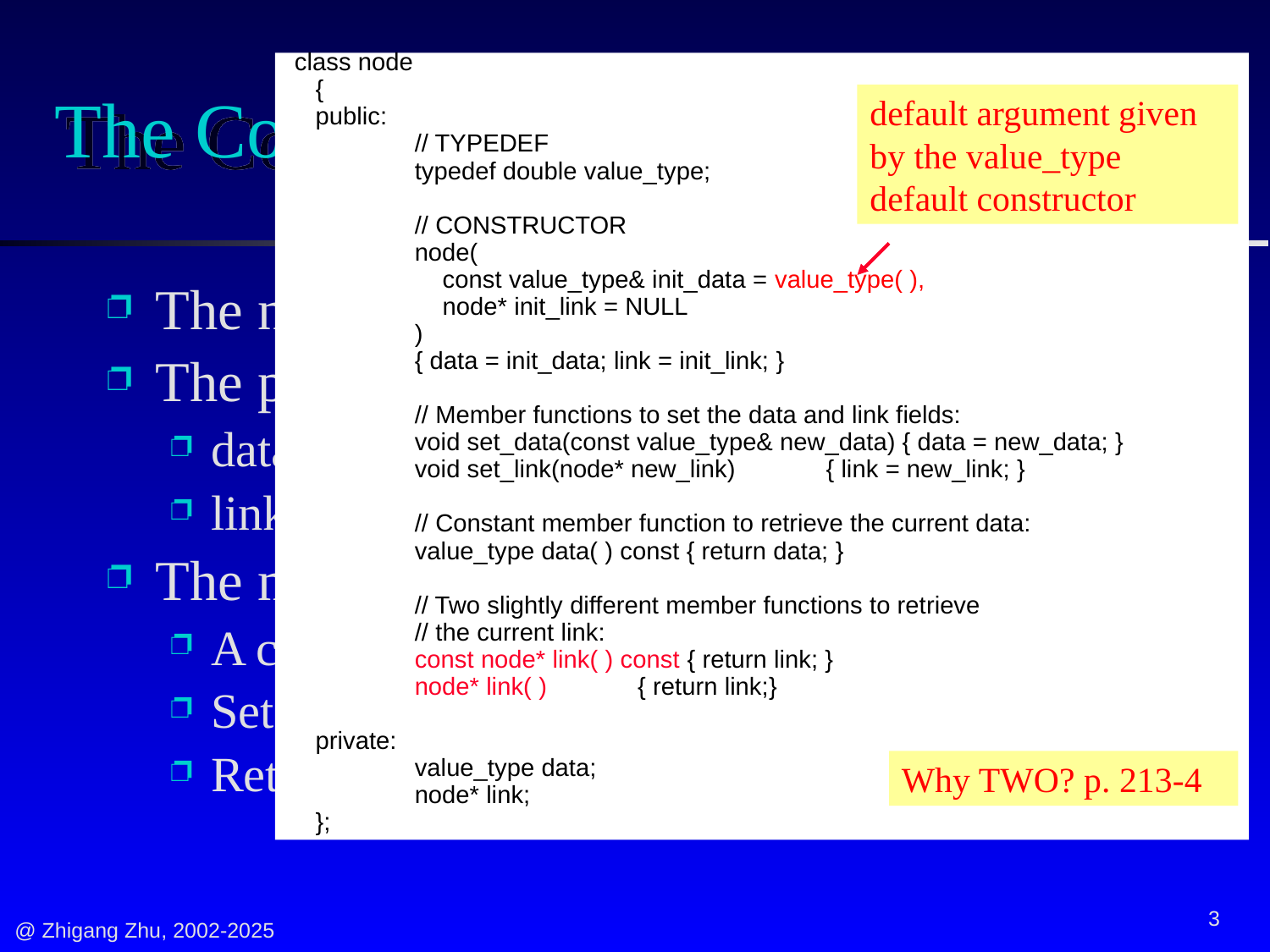

# The Complete node Class Definition
 class node
    {
    public:
	// TYPEDEF
	typedef double value_type;

	// CONSTRUCTOR
	node(
	    const value_type& init_data = value_type( ),
	    node* init_link = NULL
	)
	{ data = init_data; link = init_link; }

	// Member functions to set the data and link fields:
    	void set_data(const value_type& new_data) { data = new_data; }
    	void set_link(node* new_link)             { link = new_link; }

	// Constant member function to retrieve the current data:
	value_type data( ) const { return data; }

	// Two slightly different member functions to retrieve
	// the current link:
	const node* link( ) const { return link; }
    	node* link( )             { return link;}

    private:
	value_type data;
	node* link;
    };
default argument given by the value_type default constructor

The node class is fundamental to linked lists
The private member variables
data_field
link_field
The member functions include:
A constructor
Set data and set link
Retrieve data and retrieve link
Why TWO? p. 213-4